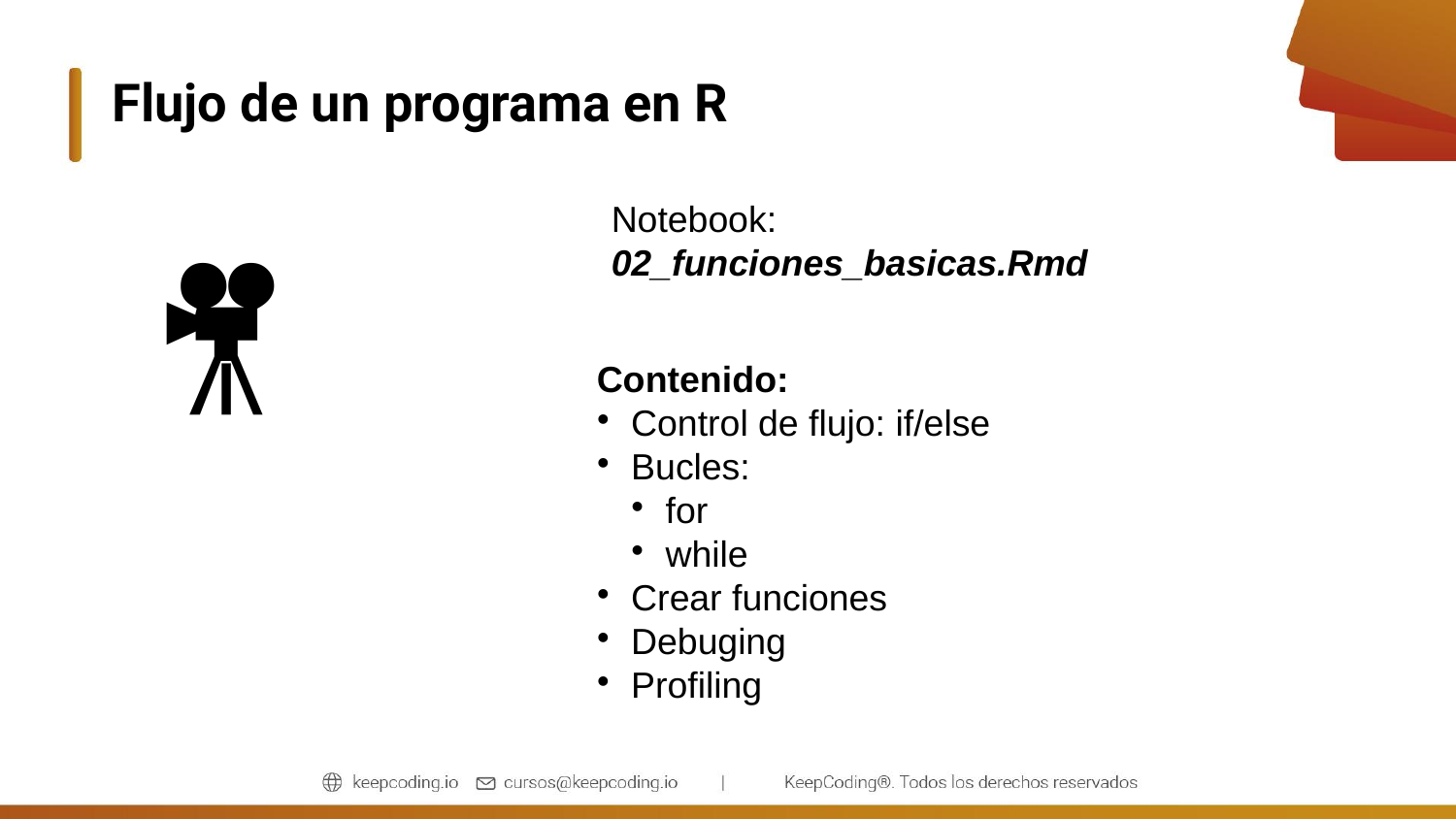

Flujo de un programa en R
Notebook: 02_funciones_basicas.Rmd
🎥
Contenido:
Control de flujo: if/else
Bucles:
for
while
Crear funciones
Debuging
Profiling